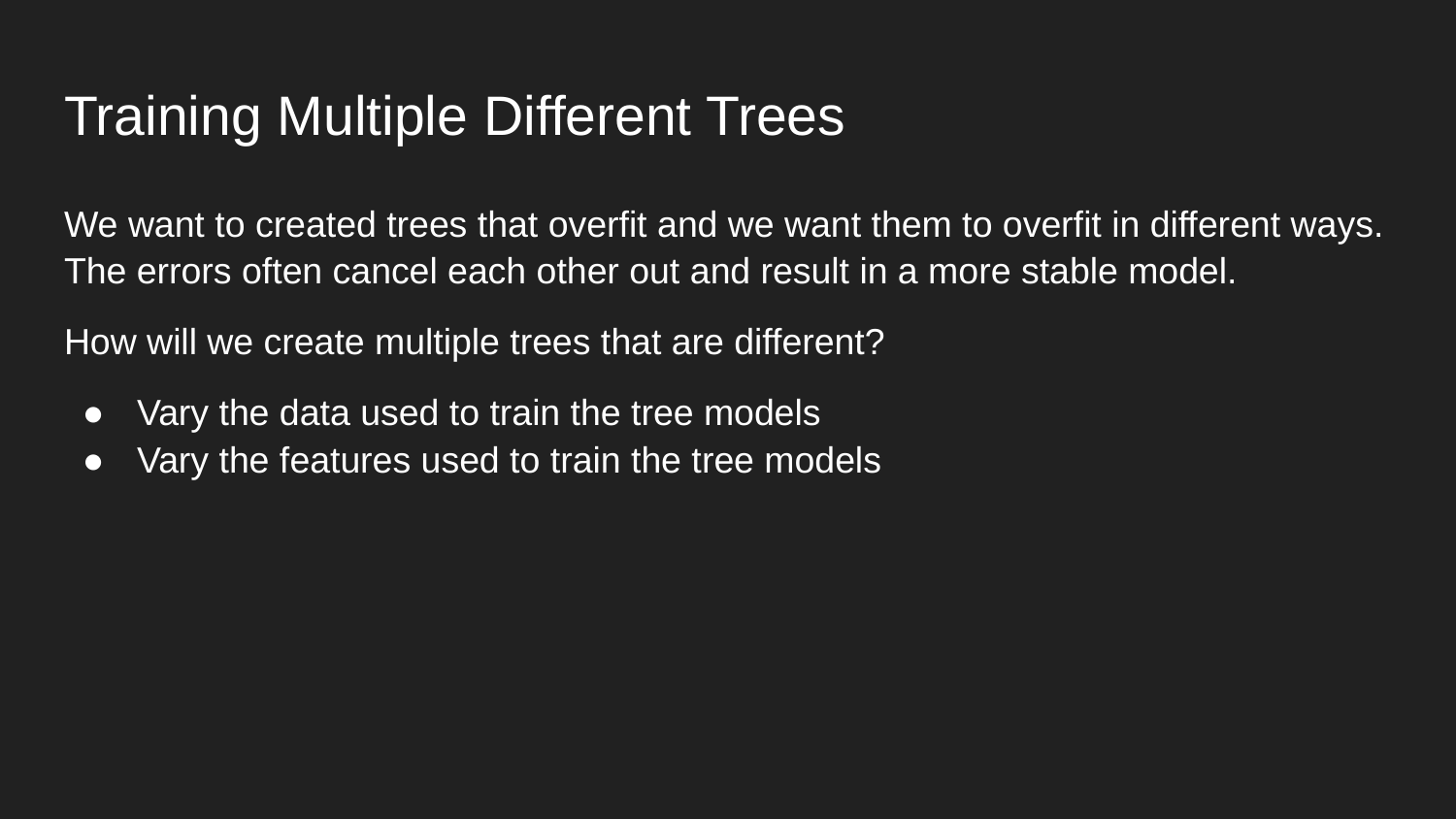

# Training Multiple Different Trees
We want to created trees that overfit and we want them to overfit in different ways. The errors often cancel each other out and result in a more stable model.
How will we create multiple trees that are different?
Vary the data used to train the tree models
Vary the features used to train the tree models